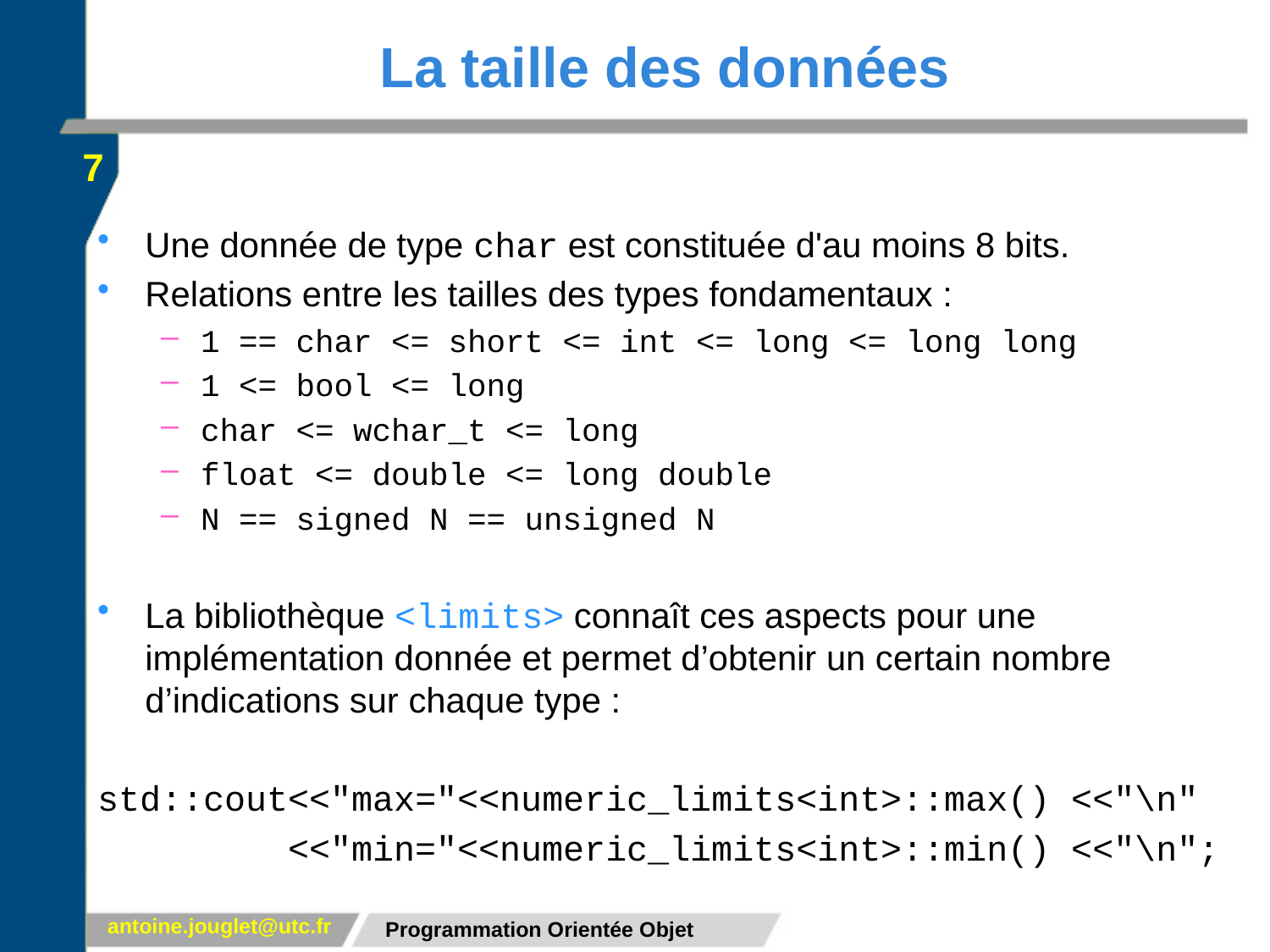

# La taille des données
7
Une donnée de type char est constituée d'au moins 8 bits.
Relations entre les tailles des types fondamentaux :
1 == char <= short <= int <= long <= long long
1 <= bool <= long
char <= wchar_t <= long
float <= double <= long double
N == signed N == unsigned N

La bibliothèque <limits> connaît ces aspects pour une implémentation donnée et permet d’obtenir un certain nombre d’indications sur chaque type :

std::cout<<"max="<<numeric_limits<int>::max() <<"\n"
         <<"min="<<numeric_limits<int>::min() <<"\n";